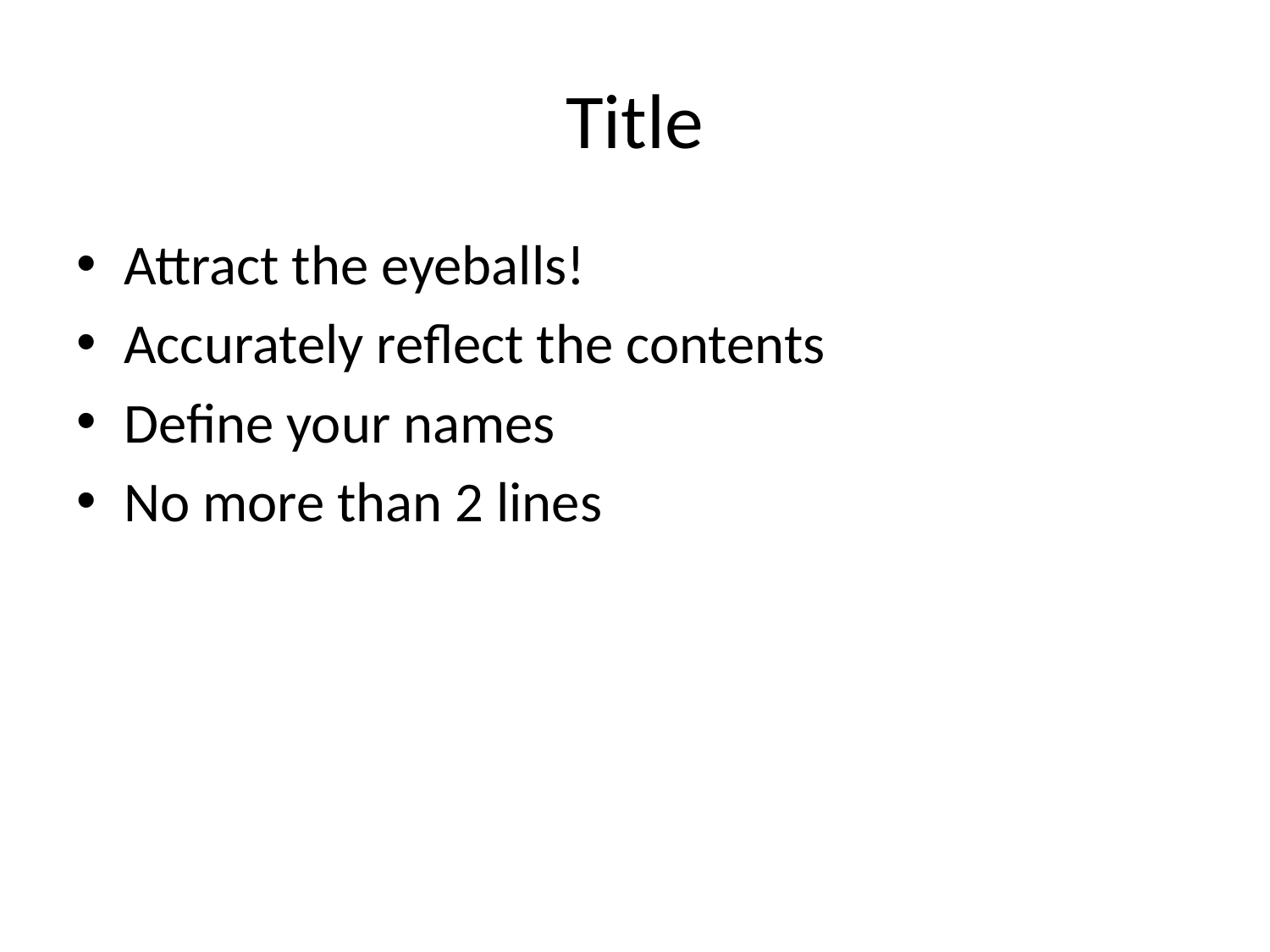

# Title
Attract the eyeballs!
Accurately reflect the contents
Define your names
No more than 2 lines